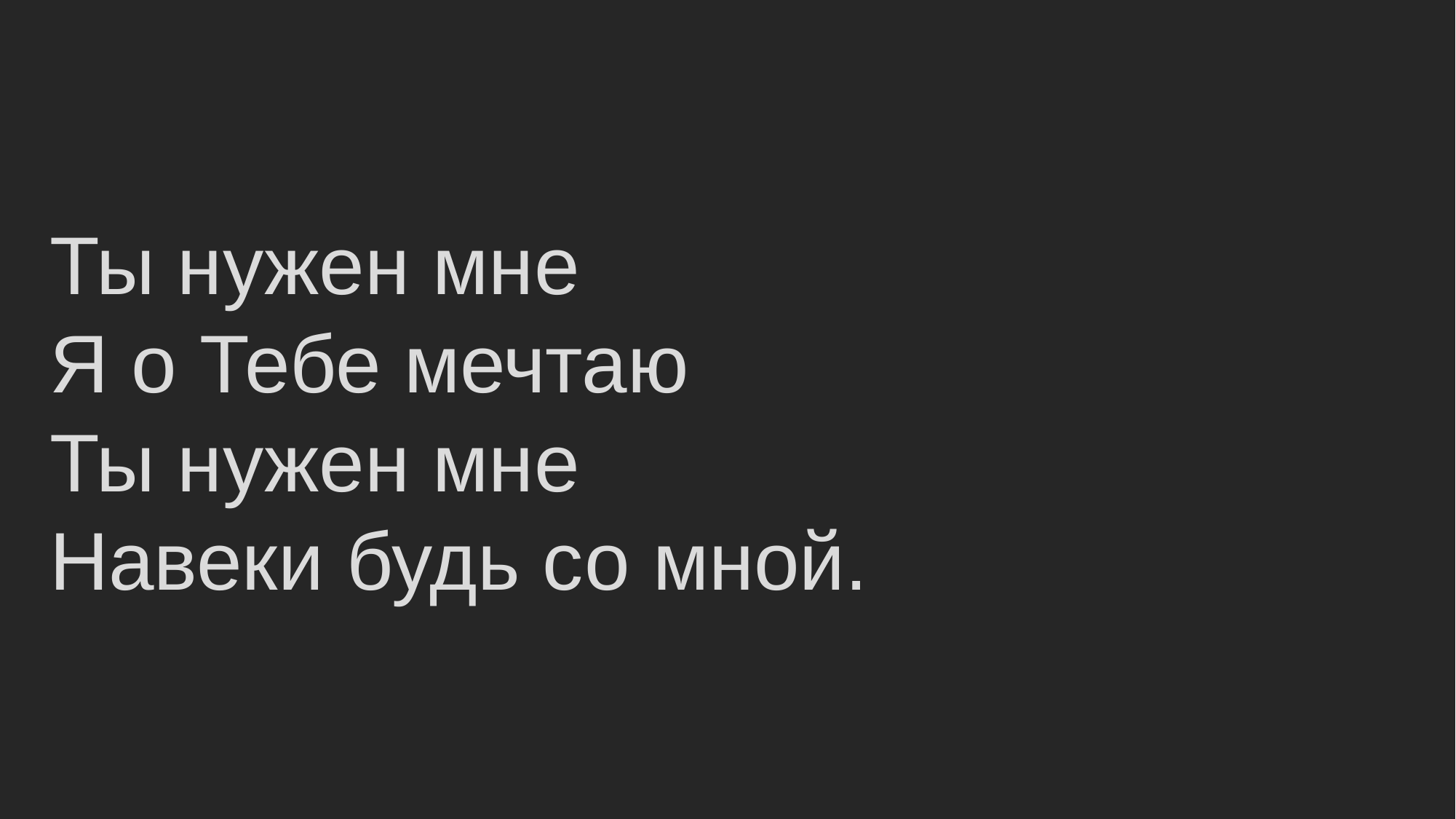

Ты нужен мне
Я о Тебе мечтаю
Ты нужен мне
Навеки будь со мной.